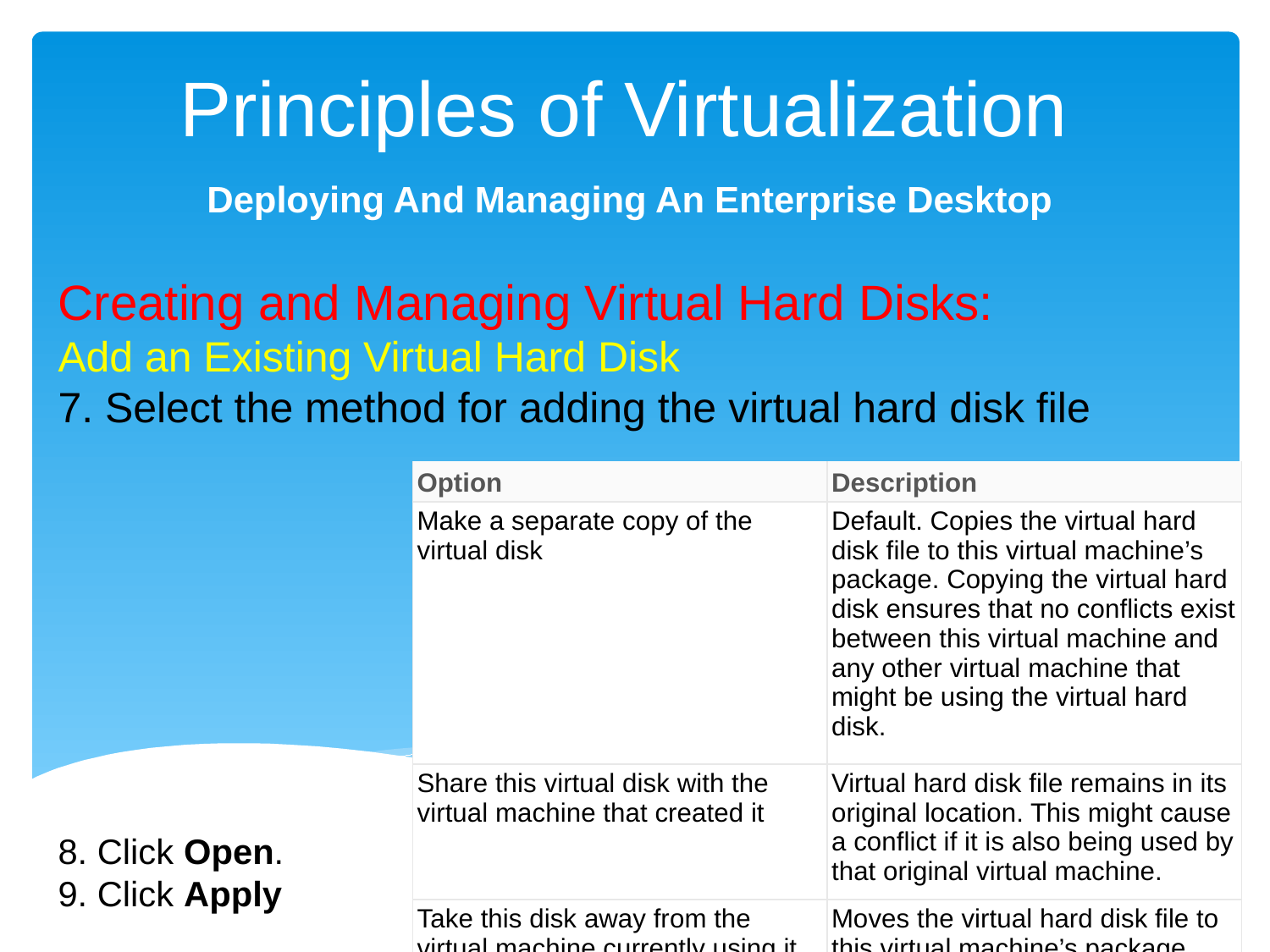

# Principles of Virtualization
Deploying And Managing An Enterprise Desktop
Creating and Managing Virtual Hard Disks:
Add an Existing Virtual Hard Disk
7. Select the method for adding the virtual hard disk file

8. Click Open.
9. Click Apply
| Option | Description |
| --- | --- |
| Make a separate copy of the virtual disk | Default. Copies the virtual hard disk file to this virtual machine’s package. Copying the virtual hard disk ensures that no conflicts exist between this virtual machine and any other virtual machine that might be using the virtual hard disk. |
| Share this virtual disk with the virtual machine that created it | Virtual hard disk file remains in its original location. This might cause a conflict if it is also being used by that original virtual machine. |
| Take this disk away from the virtual machine currently using it | Moves the virtual hard disk file to this virtual machine’s package. |